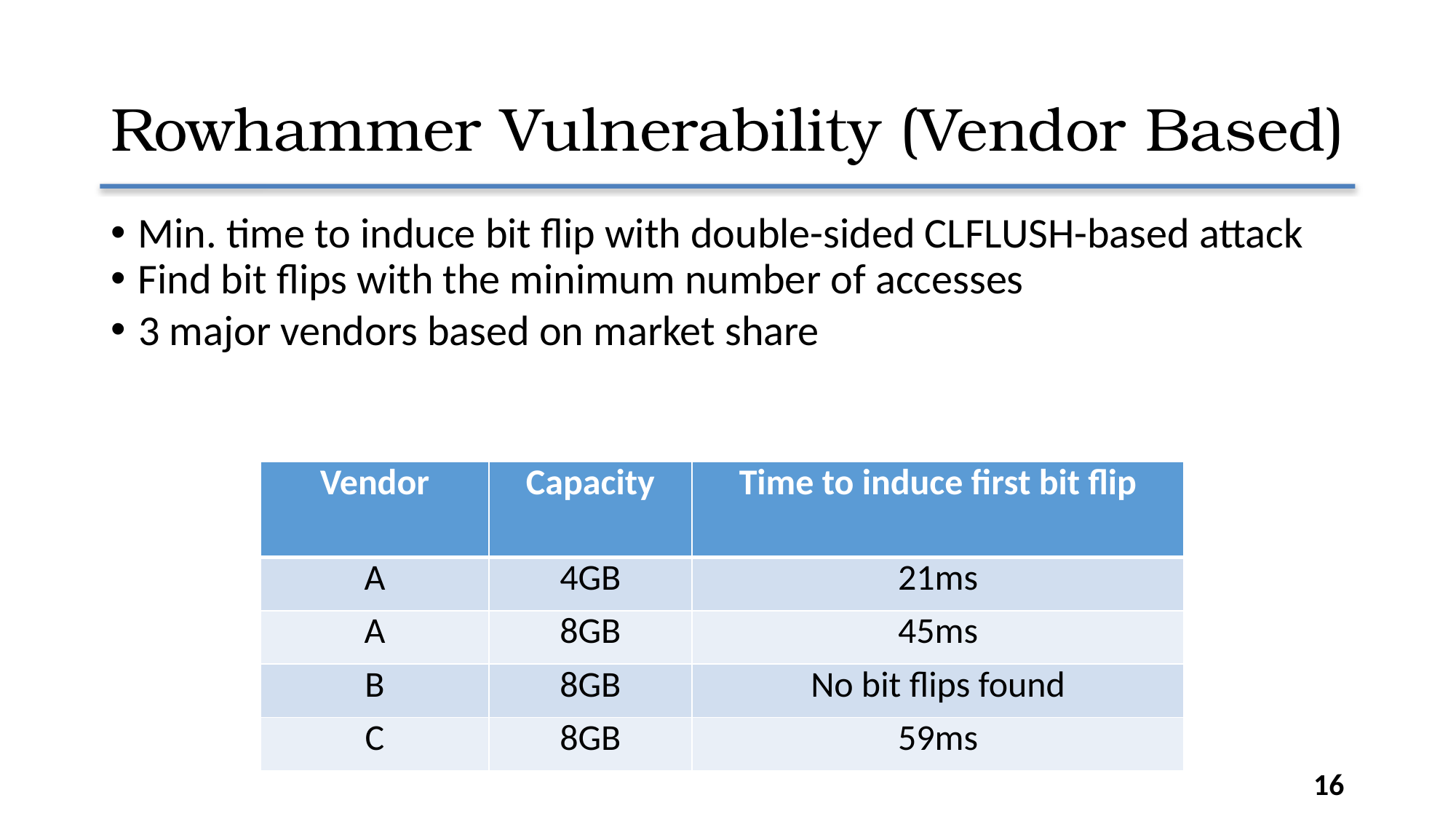

Rowhammer Vulnerability (Vendor Based)

Min. time to induce bit flip with double-sided CLFLUSH-based attack
Find bit flips with the minimum number of accesses
3 major vendors based on market share

| Vendor | Capacity | Time to induce first bit flip |
| --- | --- | --- |
| A | 4GB | 21ms |
| A | 8GB | 45ms |
| B | 8GB | No bit flips found |
| C | 8GB | 59ms |
16